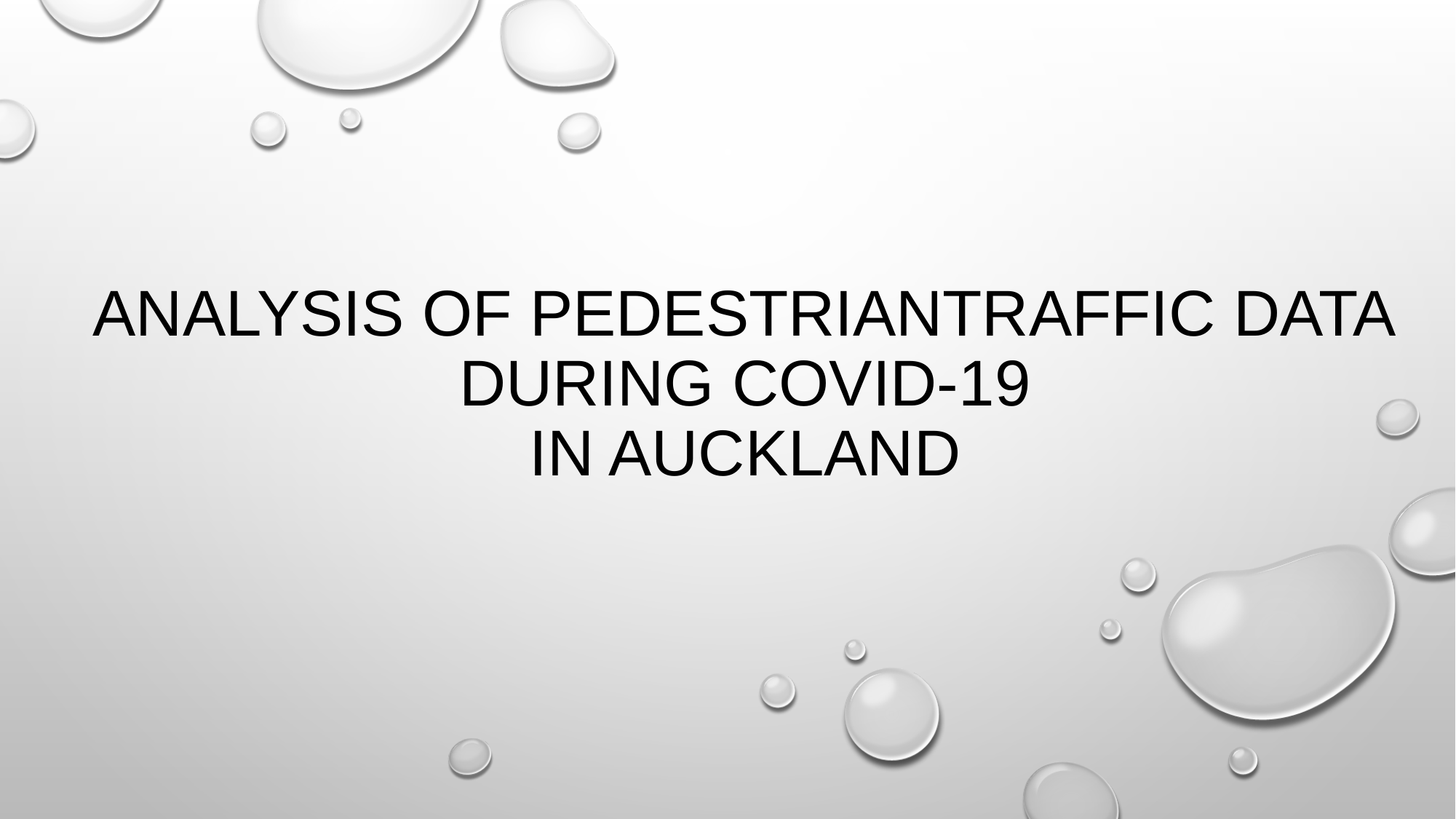

# ANALYSIS OF PEDESTRIANTRAFFIC DATA DURING COVID-19 IN AUCKLAND